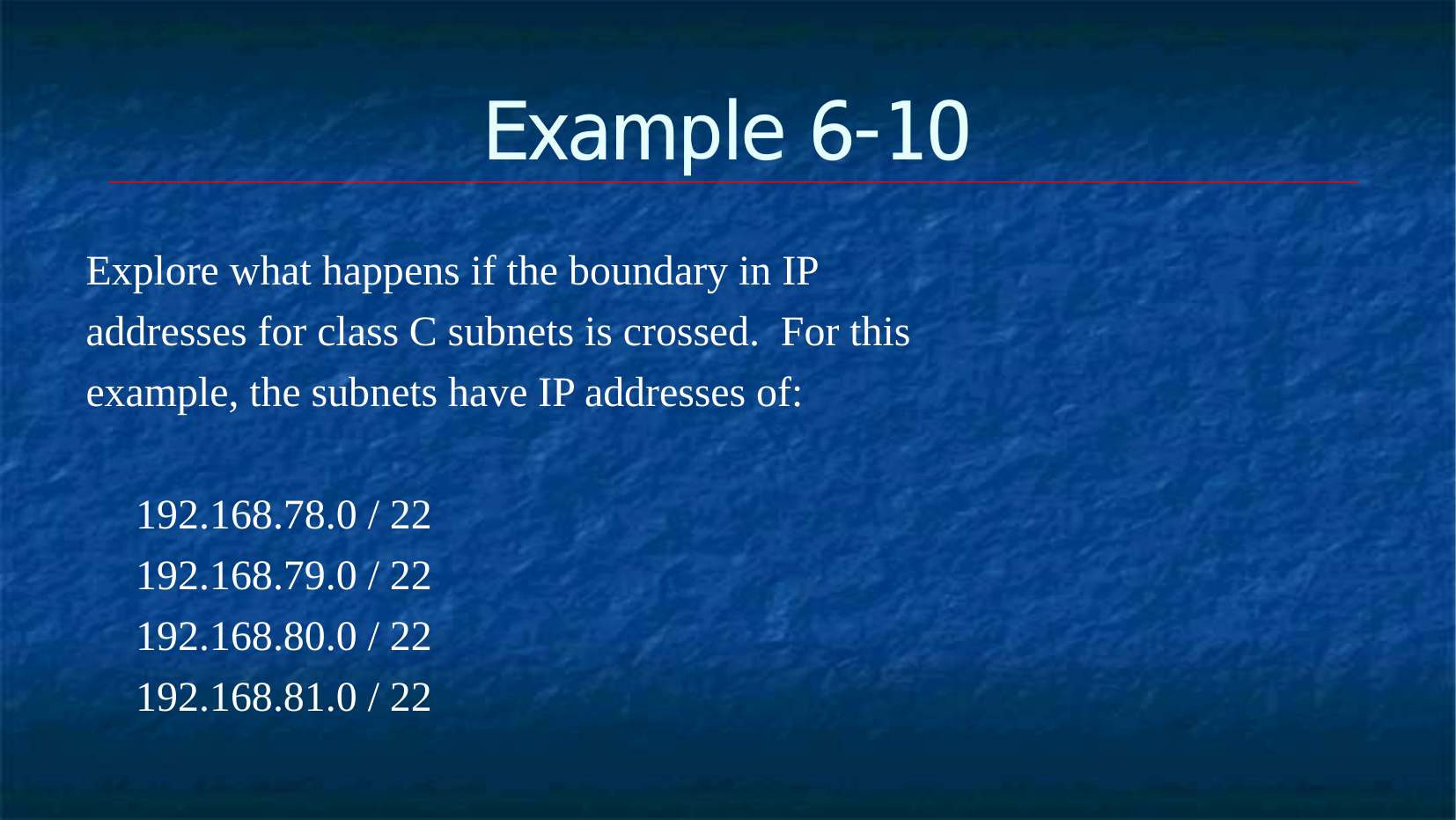

Example 6-10

Explore what happens if the boundary in IP
addresses for class C subnets is crossed.  For this
example, the subnets have IP addresses of:

			192.168.78.0 / 22
			192.168.79.0 / 22
			192.168.80.0 / 22
			192.168.81.0 / 22